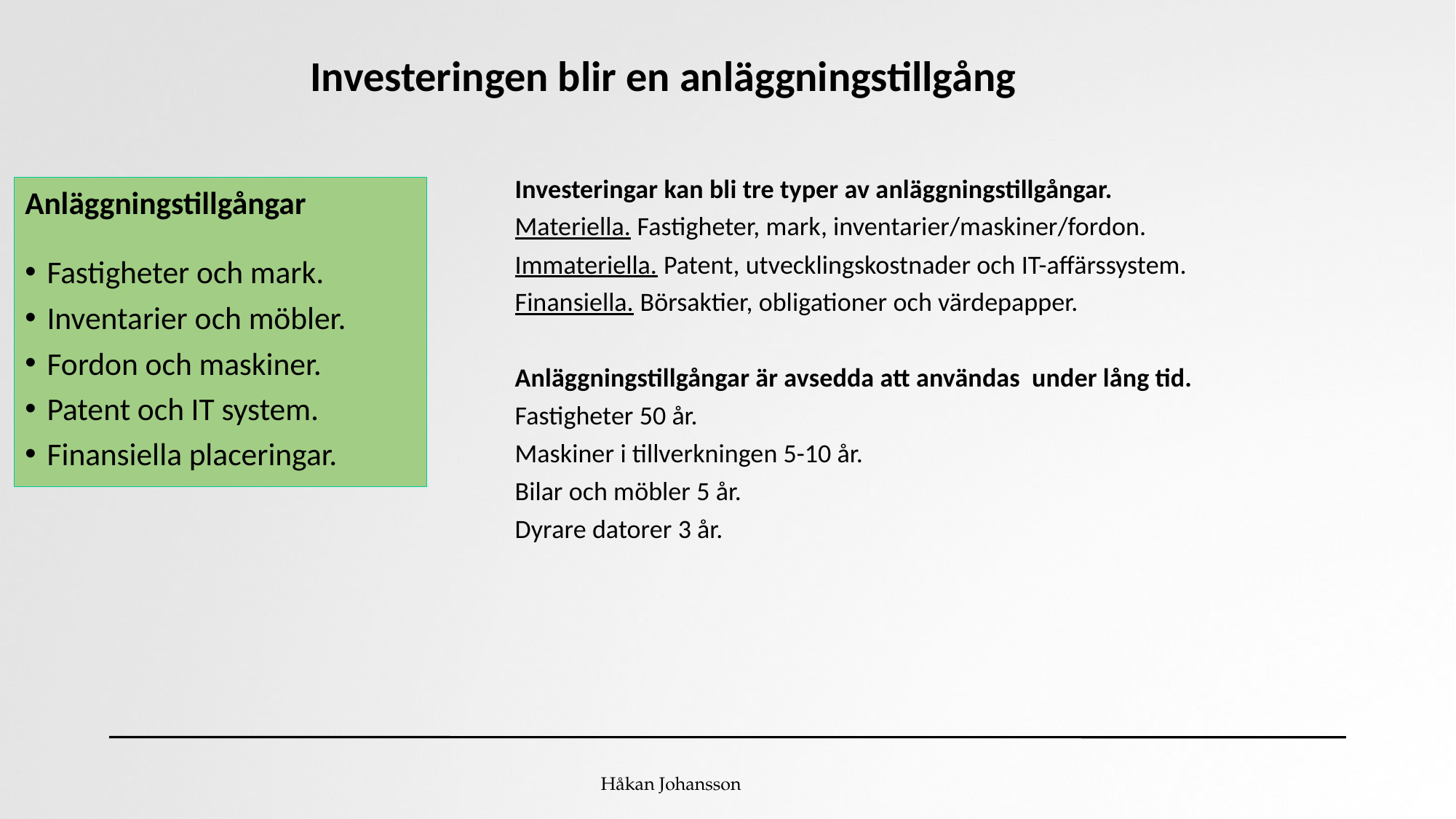

# Investeringen blir en anläggningstillgång
Investeringar kan bli tre typer av anläggningstillgångar.
Materiella. Fastigheter, mark, inventarier/maskiner/fordon.
Immateriella. Patent, utvecklingskostnader och IT-affärssystem.
Finansiella. Börsaktier, obligationer och värdepapper.

Anläggningstillgångar är avsedda att användas  under lång tid.
Fastigheter 50 år.
Maskiner i tillverkningen 5-10 år.
Bilar och möbler 5 år.
Dyrare datorer 3 år.

Anläggningstillgångar

Fastigheter och mark.
Inventarier och möbler.
Fordon och maskiner.
Patent och IT system.
Finansiella placeringar.

Håkan Johansson